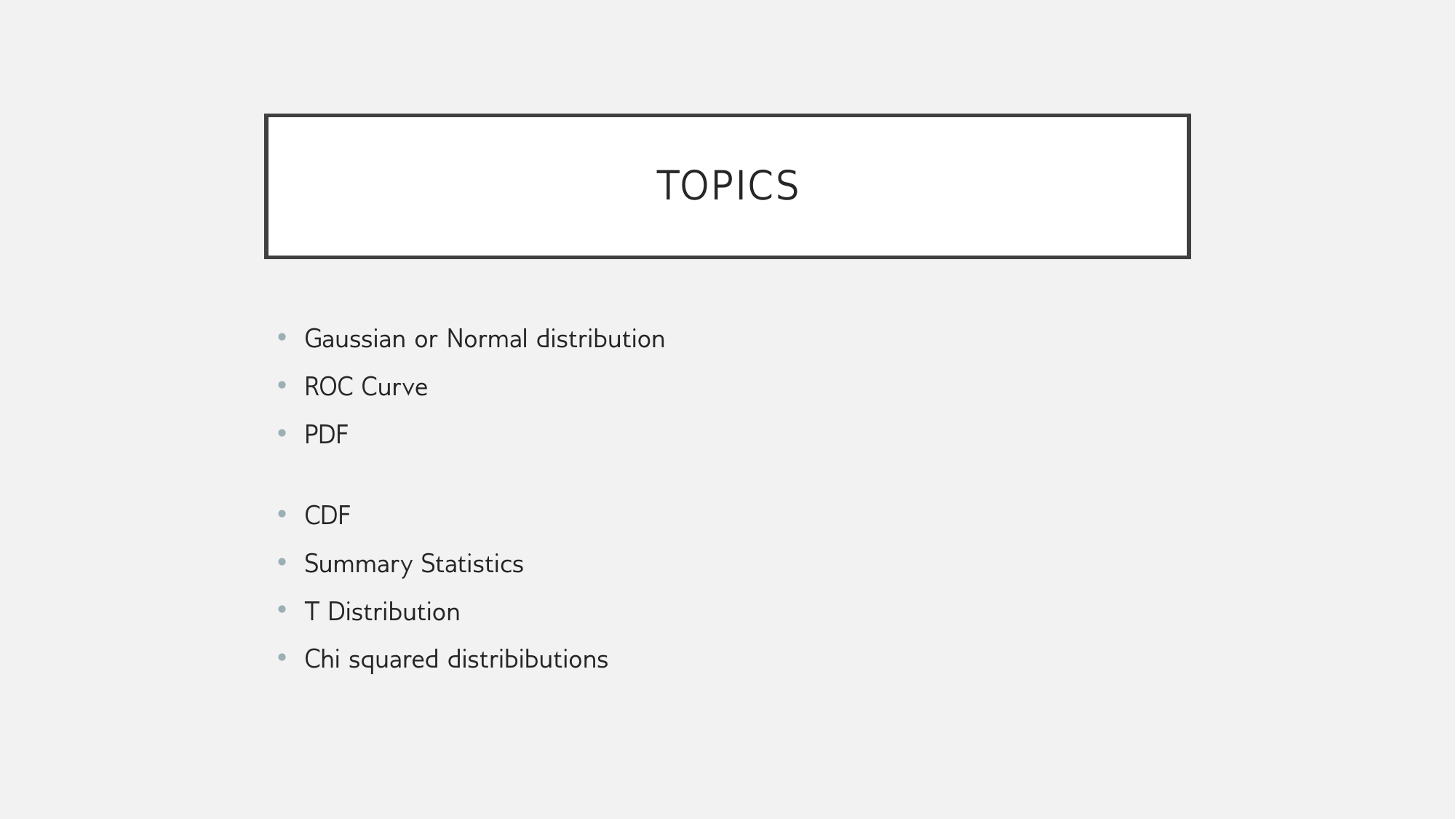

# Topics
Gaussian or Normal distribution
ROC Curve
PDF
CDF
Summary Statistics
T Distribution
Chi squared distribibutions